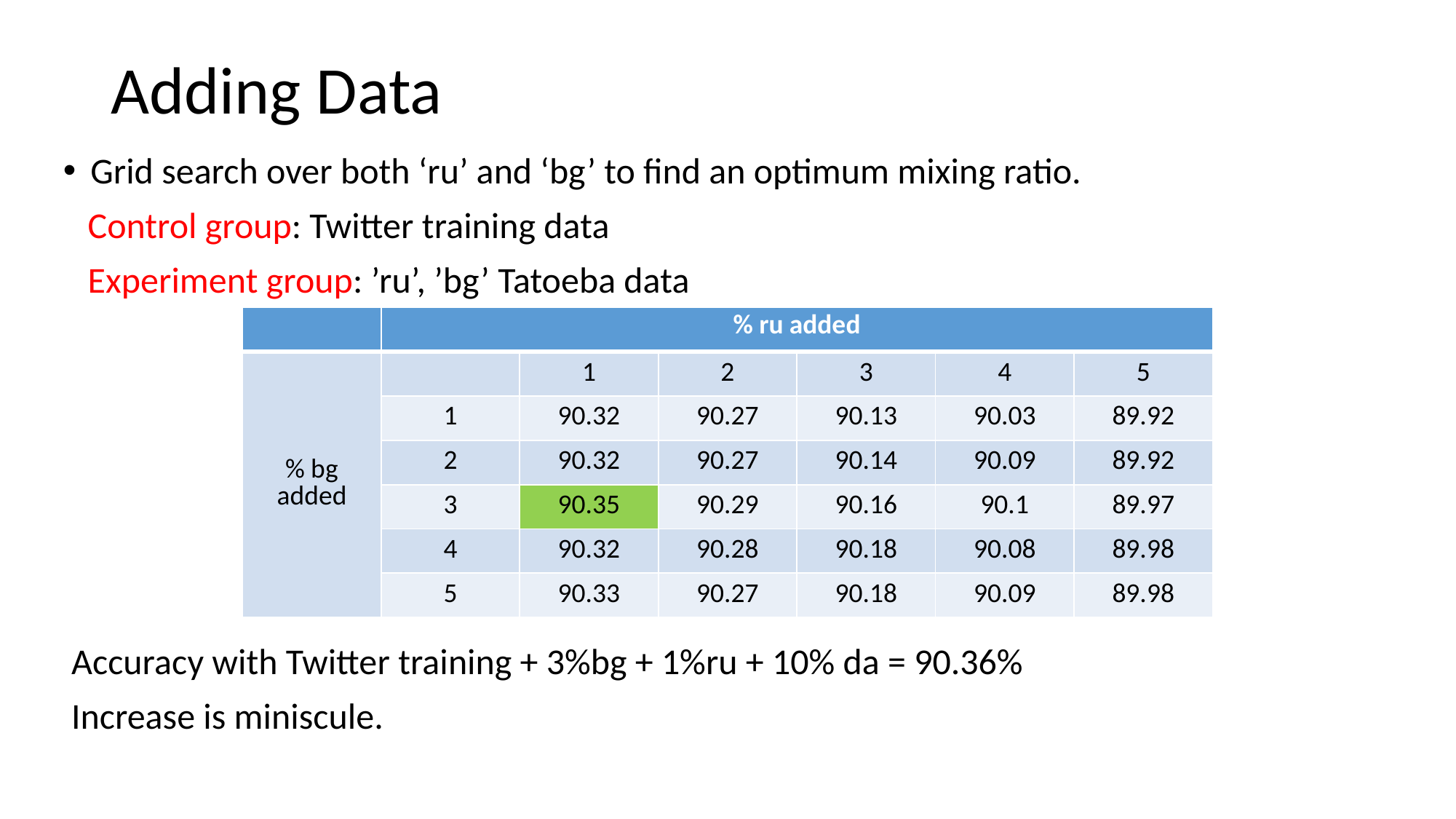

# Adding Data
Grid search over both ‘ru’ and ‘bg’ to find an optimum mixing ratio.
   Control group: Twitter training data
   Experiment group: ’ru’, ’bg’ Tatoeba data

 Accuracy with Twitter training + 3%bg + 1%ru + 10% da = 90.36%
 Increase is miniscule.
|  | % ru added |  |  |  |  |  |
| --- | --- | --- | --- | --- | --- | --- |
| % bg added |  | 1 | 2 | 3 | 4 | 5 |
|  | 1 | 90.32 | 90.27 | 90.13 | 90.03 | 89.92 |
|  | 2 | 90.32 | 90.27 | 90.14 | 90.09 | 89.92 |
|  | 3 | 90.35 | 90.29 | 90.16 | 90.1 | 89.97 |
|  | 4 | 90.32 | 90.28 | 90.18 | 90.08 | 89.98 |
|  | 5 | 90.33 | 90.27 | 90.18 | 90.09 | 89.98 |